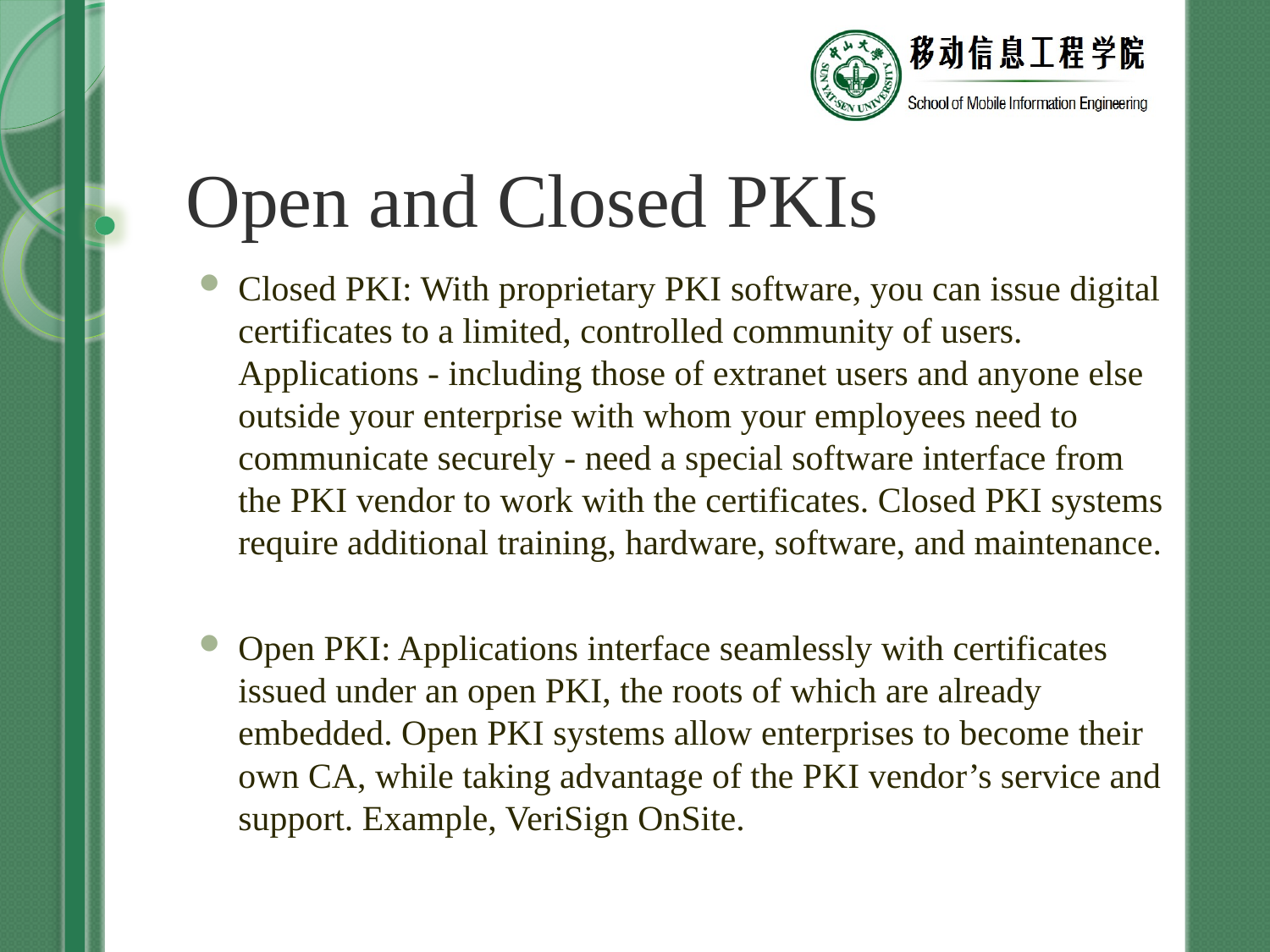

# Open and Closed PKIs
Closed PKI: With proprietary PKI software, you can issue digital certificates to a limited, controlled community of users. Applications - including those of extranet users and anyone else outside your enterprise with whom your employees need to communicate securely - need a special software interface from the PKI vendor to work with the certificates. Closed PKI systems require additional training, hardware, software, and maintenance.

Open PKI: Applications interface seamlessly with certificates issued under an open PKI, the roots of which are already embedded. Open PKI systems allow enterprises to become their own CA, while taking advantage of the PKI vendor’s service and support. Example, VeriSign OnSite.